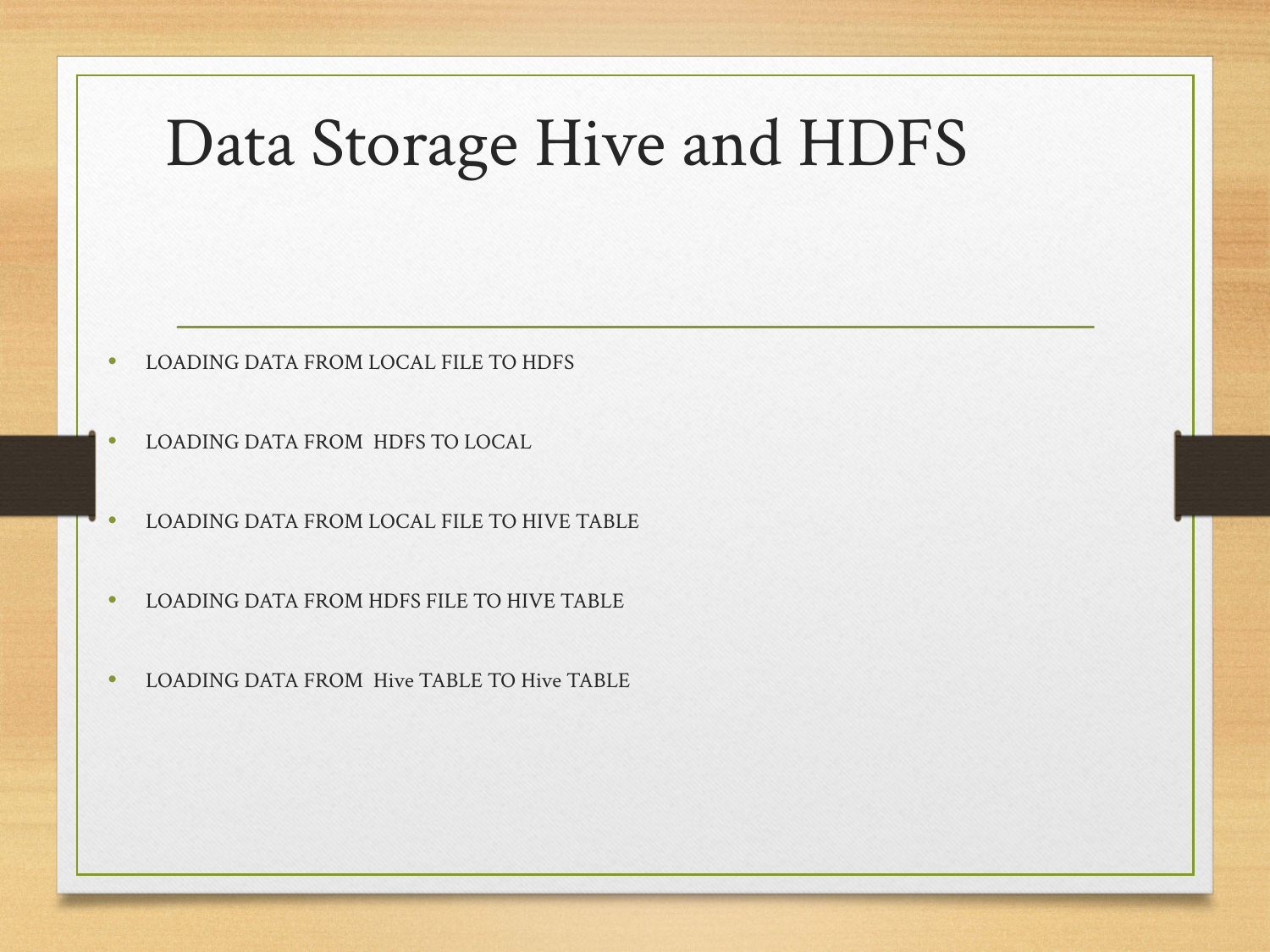

# Data Storage Hive and HDFS

LOADING DATA FROM LOCAL FILE TO HDFS

LOADING DATA FROM  HDFS TO LOCAL

LOADING DATA FROM LOCAL FILE TO HIVE TABLE

LOADING DATA FROM HDFS FILE TO HIVE TABLE

LOADING DATA FROM  Hive TABLE TO Hive TABLE